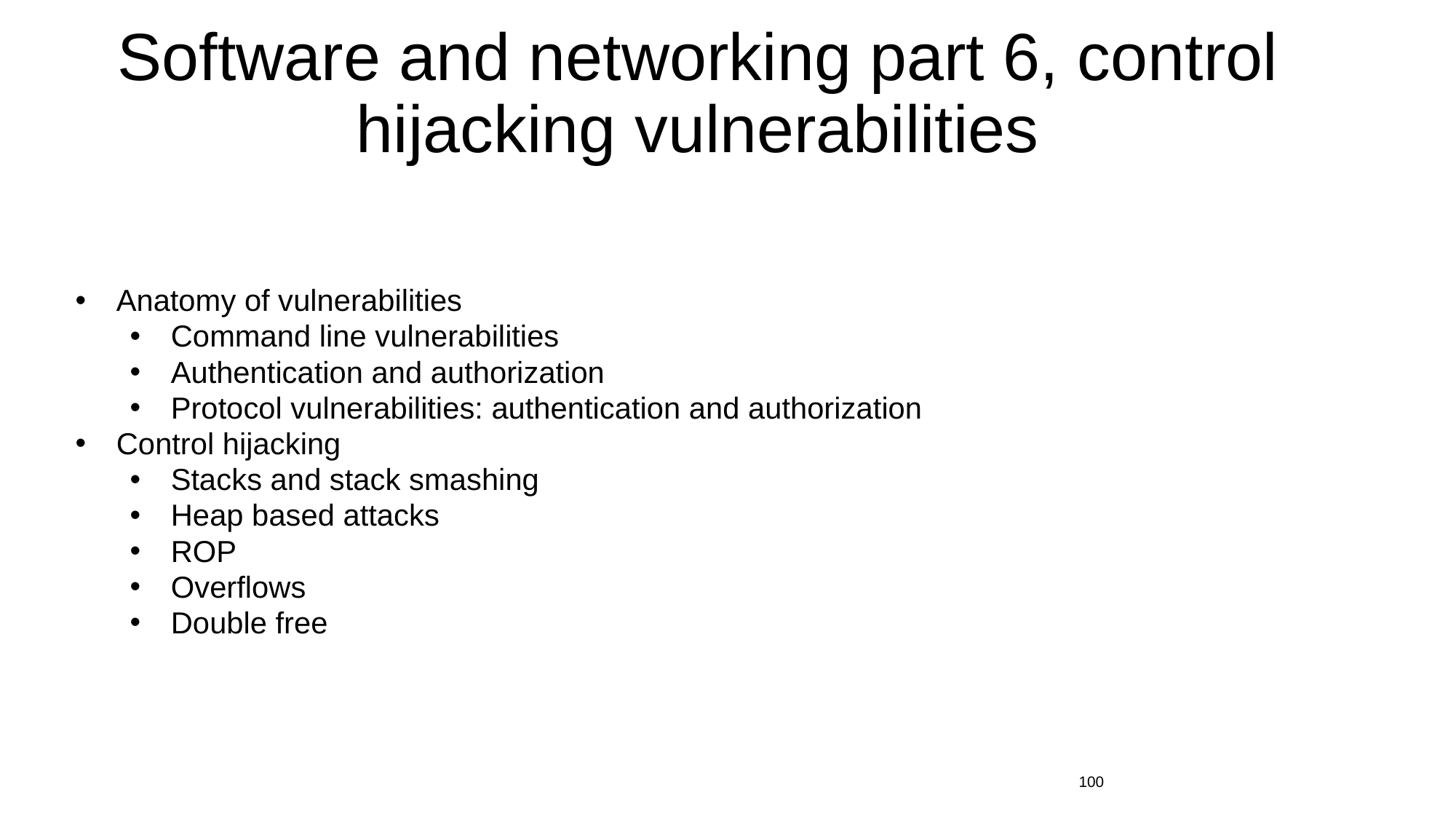

# Software and networking part 6, control hijacking vulnerabilities
Anatomy of vulnerabilities
Command line vulnerabilities
Authentication and authorization
Protocol vulnerabilities: authentication and authorization
Control hijacking
Stacks and stack smashing
Heap based attacks
ROP
Overflows
Double free

100